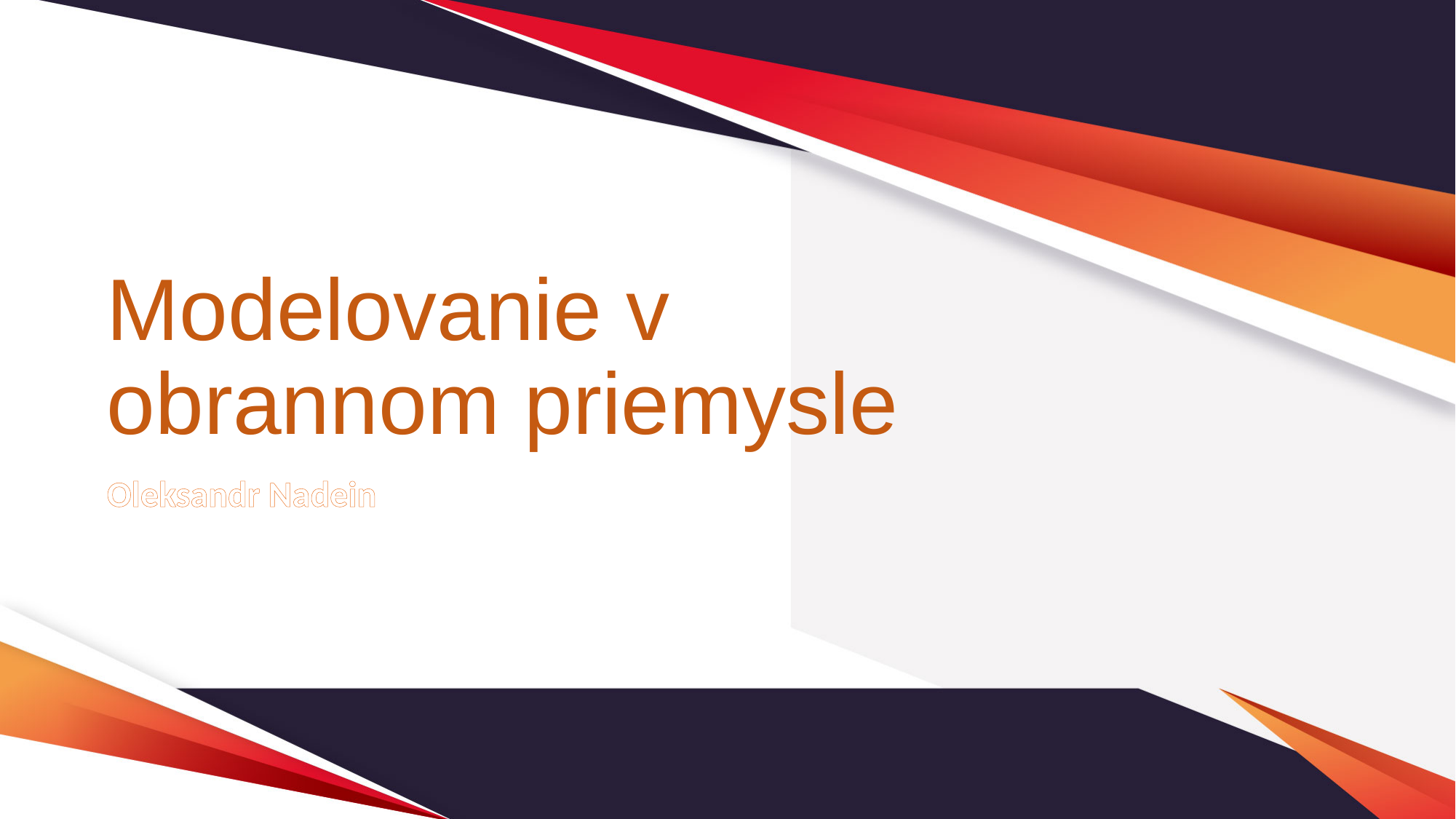

# Modelovanie v obrannom priemysle
Oleksandr Nadein